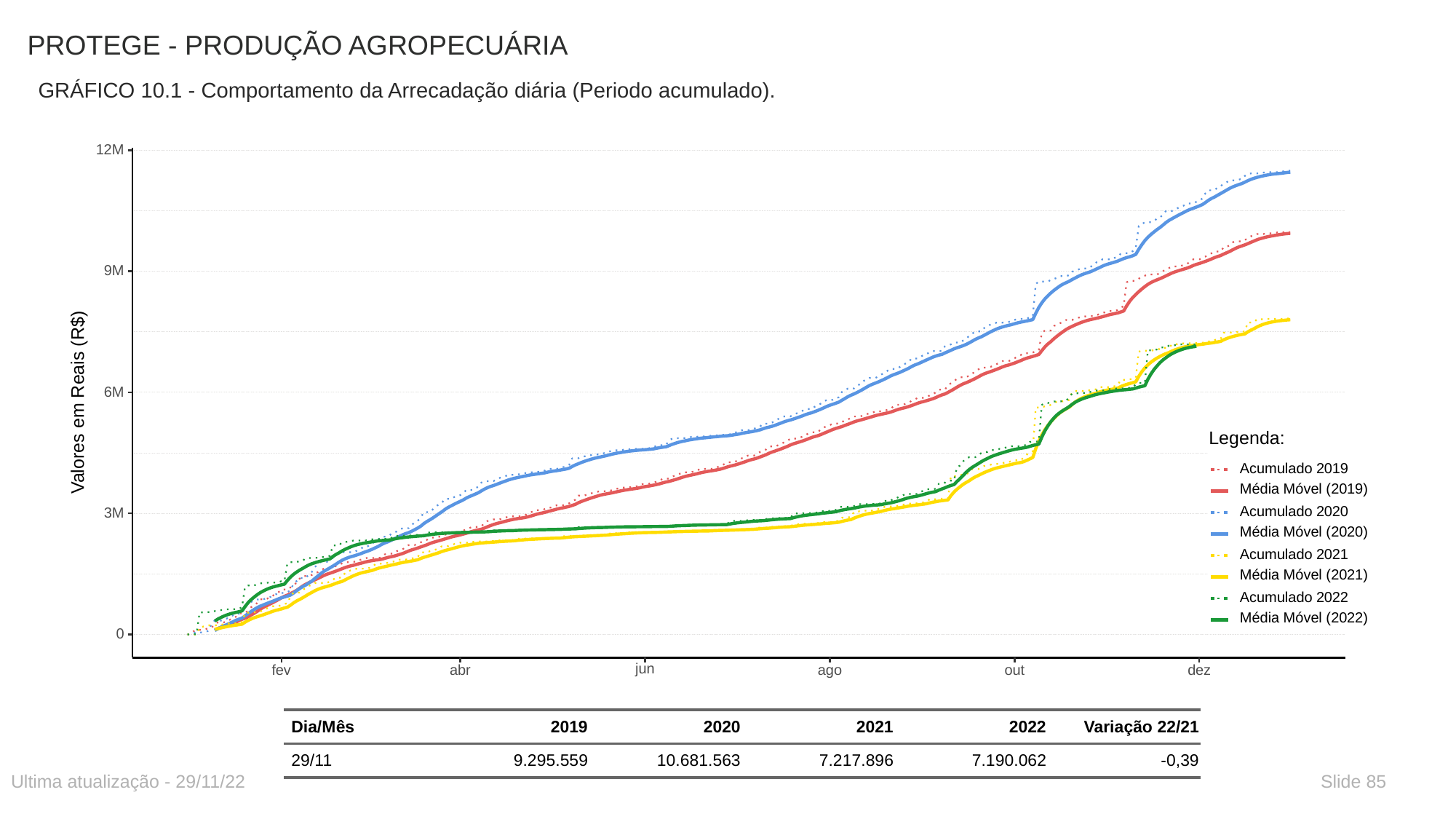

# PROTEGE - PRODUÇÃO AGROPECUÁRIA
GRÁFICO 10.1 - Comportamento da Arrecadação diária (Periodo acumulado).

12M

9M

6M

 Valores em Reais (R$)
Legenda:

Acumulado 2019

Média Móvel (2019)

Acumulado 2020
3M

Média Móvel (2020)

Acumulado 2021

Média Móvel (2021)

Acumulado 2022

Média Móvel (2022)

0

jun
ago
fev
abr
dez
out

| Dia/Mês | 2019 | 2020 | 2021 | 2022 | Variação 22/21 |
| --- | --- | --- | --- | --- | --- |
| 29/11 | 9.295.559 | 10.681.563 | 7.217.896 | 7.190.062 | -0,39 |
Ultima atualização - 29/11/22
Slide 85